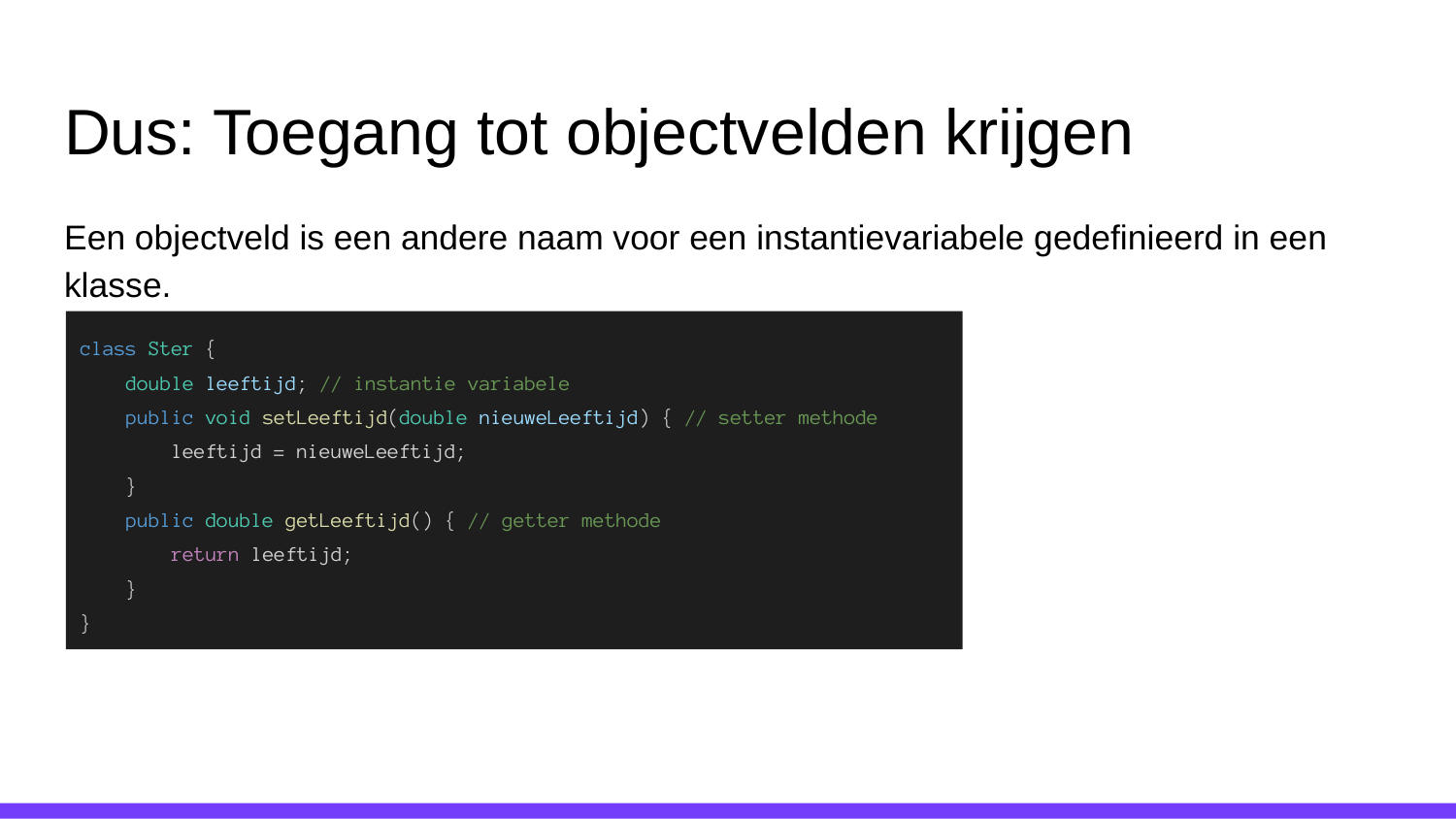

# Dus: Toegang tot objectvelden krijgen
Een objectveld is een andere naam voor een instantievariabele gedefinieerd in een klasse.
class Ster {
    double leeftijd; // instantie variabele
    public void setLeeftijd(double nieuweLeeftijd) { // setter methode
        leeftijd = nieuweLeeftijd;
    }
    public double getLeeftijd() { // getter methode
        return leeftijd;
    }
}